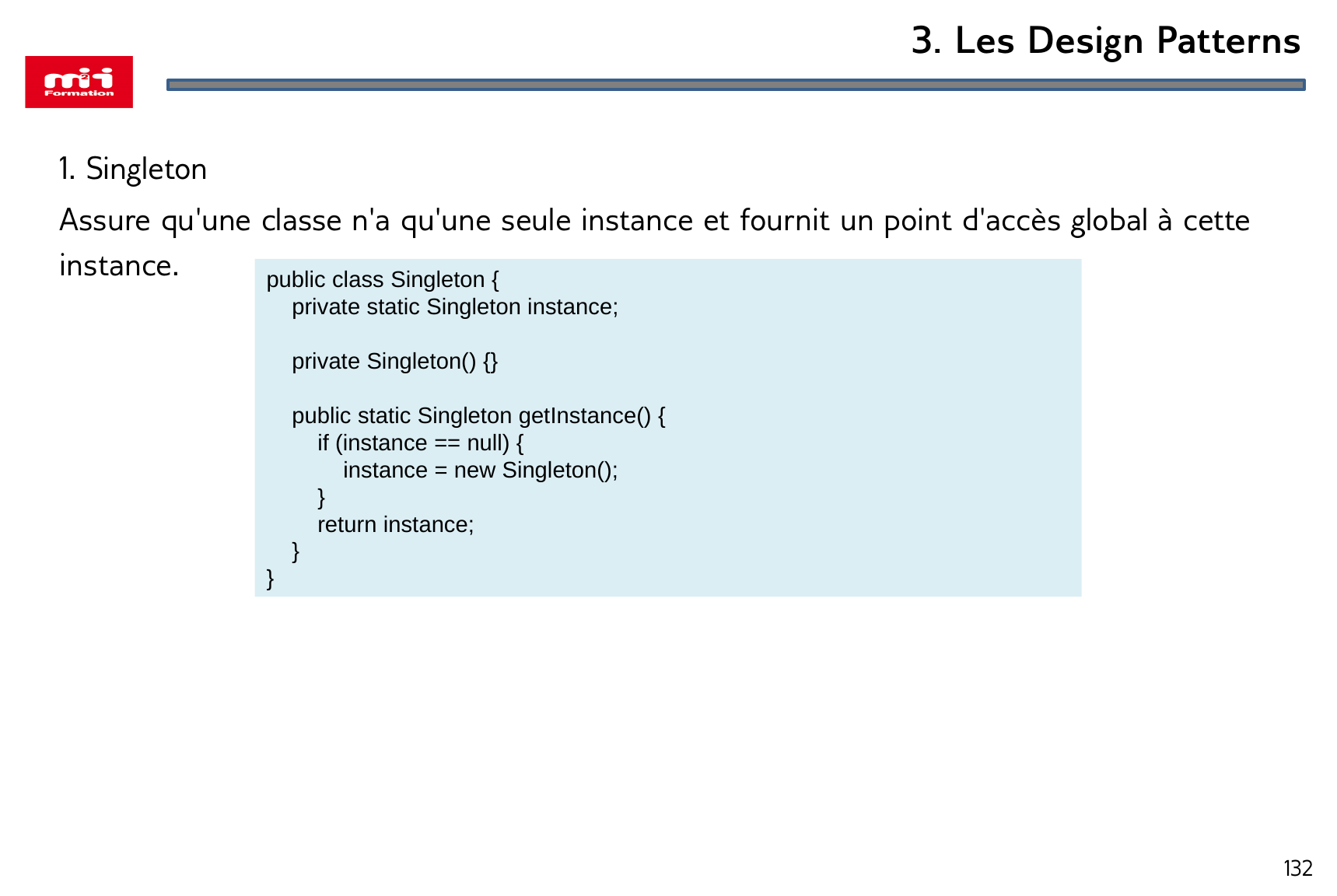

3. Les Design Patterns
1. Singleton
Assure qu'une classe n'a qu'une seule instance et fournit un point d'accès global à cette instance.
public class Singleton {
    private static Singleton instance;

    private Singleton() {}

    public static Singleton getInstance() {
        if (instance == null) {
            instance = new Singleton();
        }
        return instance;
    }
}
132